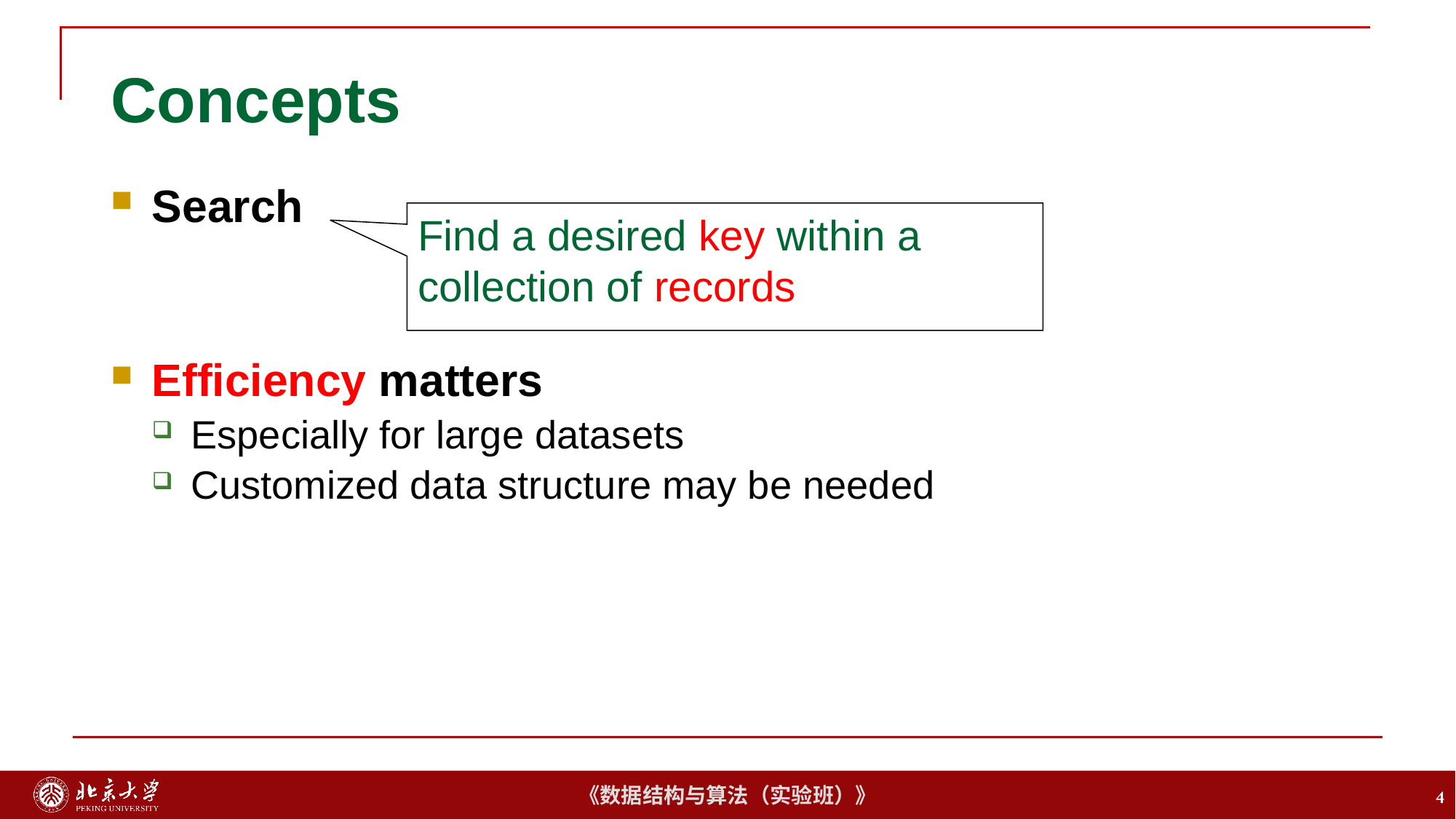

# Concepts
Search

Efficiency matters
Especially for large datasets
Customized data structure may be needed

Find a desired key within a collection of records
4